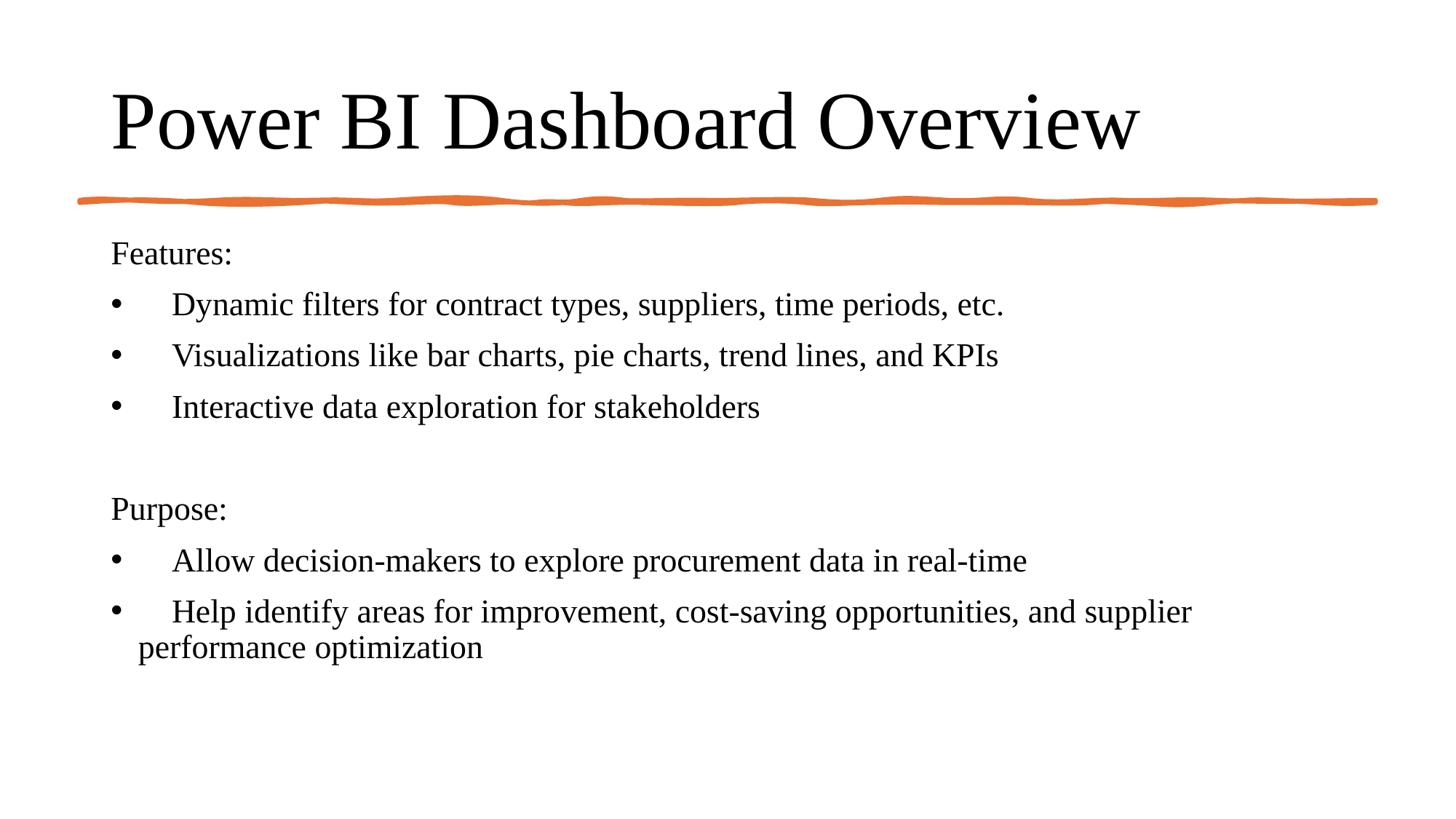

# Power BI Dashboard Overview

Features:
    Dynamic filters for contract types, suppliers, time periods, etc.
    Visualizations like bar charts, pie charts, trend lines, and KPIs
    Interactive data exploration for stakeholders

Purpose:
    Allow decision-makers to explore procurement data in real-time
    Help identify areas for improvement, cost-saving opportunities, and supplier     performance optimization